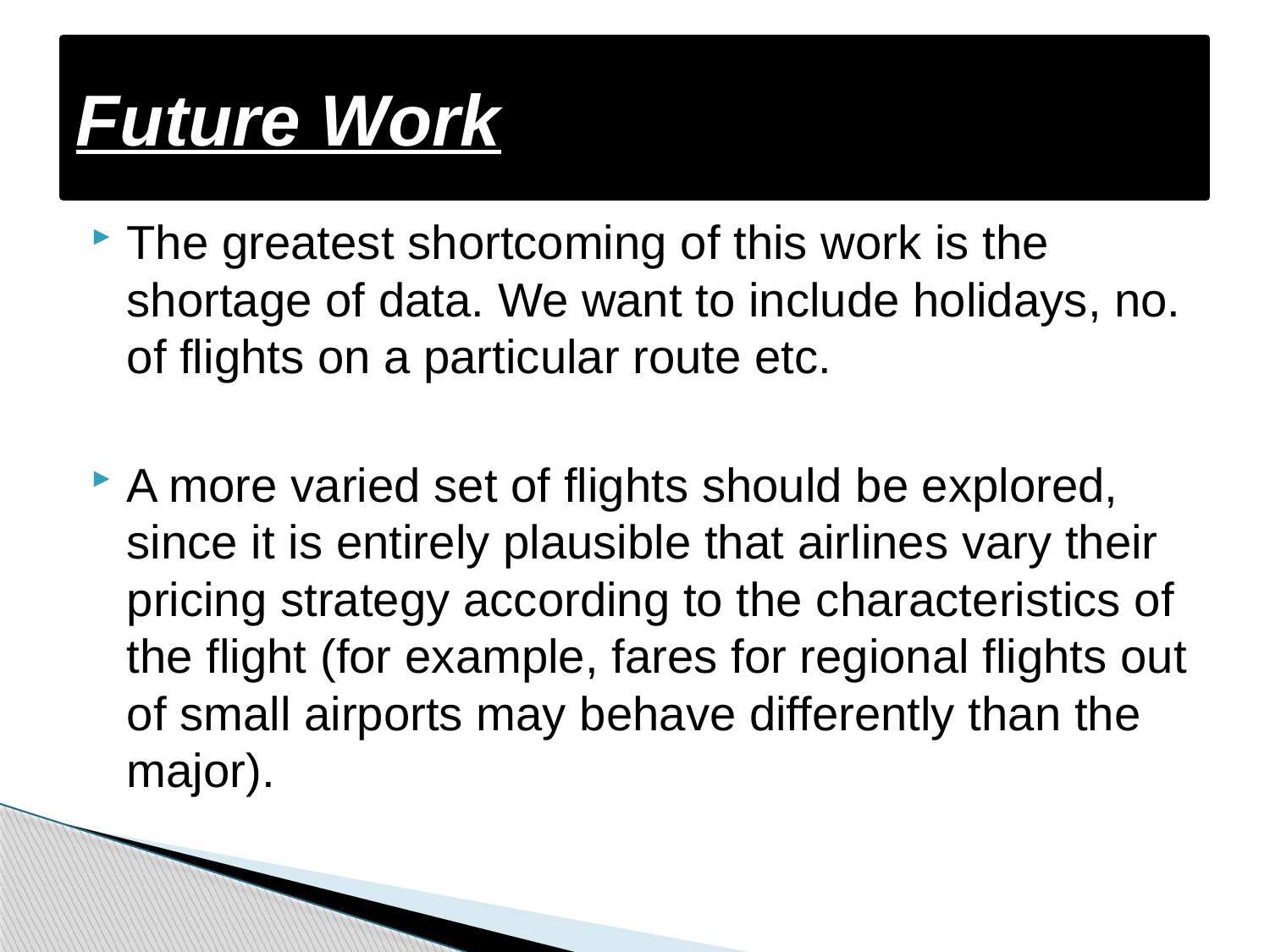

# Future Work
The greatest shortcoming of this work is the shortage of data. We want to include holidays, no. of flights on a particular route etc.

A more varied set of flights should be explored, since it is entirely plausible that airlines vary their pricing strategy according to the characteristics of the flight (for example, fares for regional flights out of small airports may behave differently than the major).